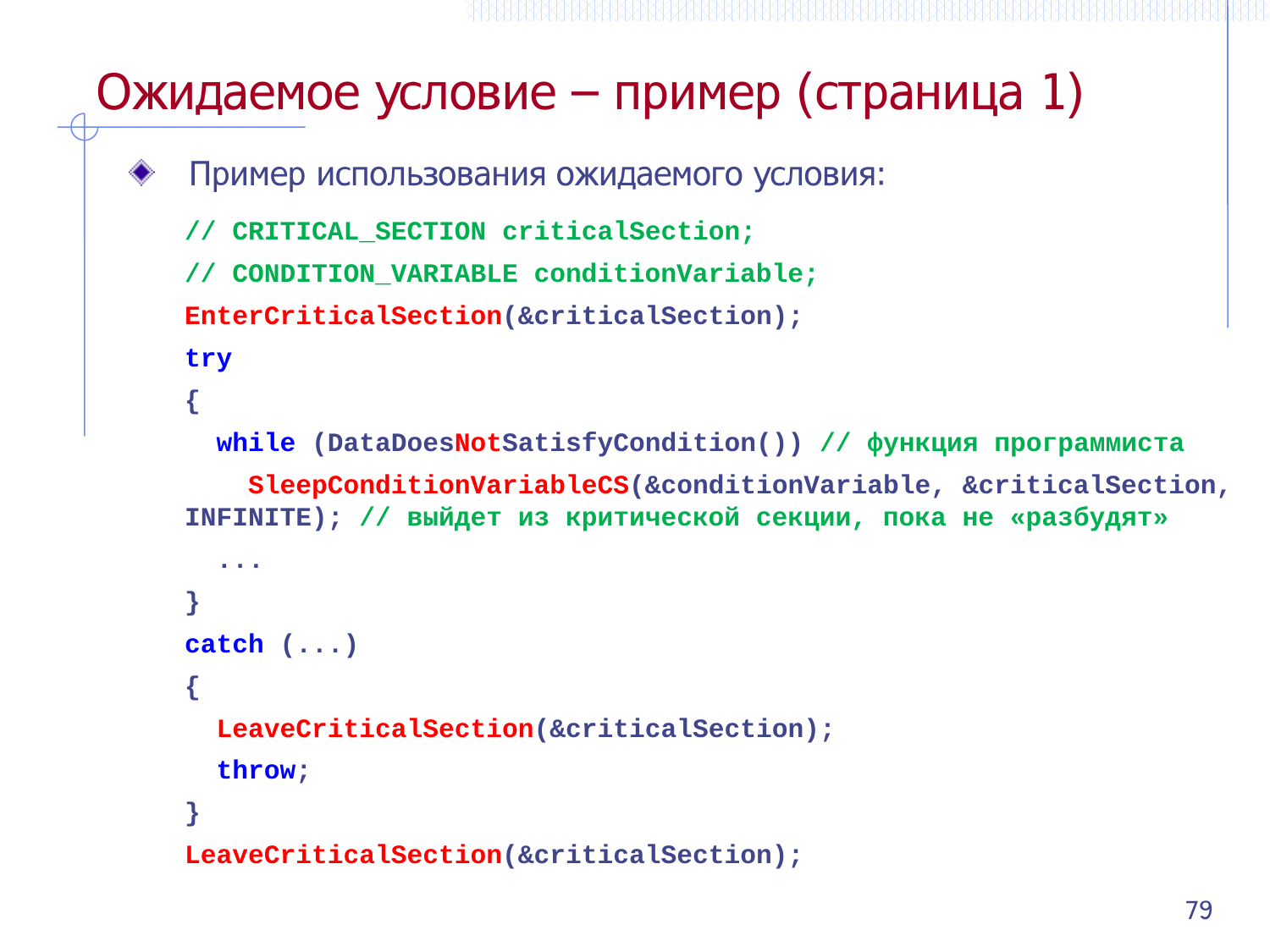

# Ожидаемое условие – пример (страница 1)
Пример использования ожидаемого условия:
// CRITICAL_SECTION сriticalSection;
// CONDITION_VARIABLE conditionVariable;
EnterCriticalSection(&сriticalSection);
try
{
  while (DataDoesNotSatisfyCondition()) // функция программиста
    SleepConditionVariableCS(&conditionVariable, &criticalSection, INFINITE); // выйдет из критической секции, пока не «разбудят»
  ...
}
catch (...)
{
  LeaveCriticalSection(&сriticalSection);
  throw;
}
LeaveCriticalSection(&сriticalSection);
79